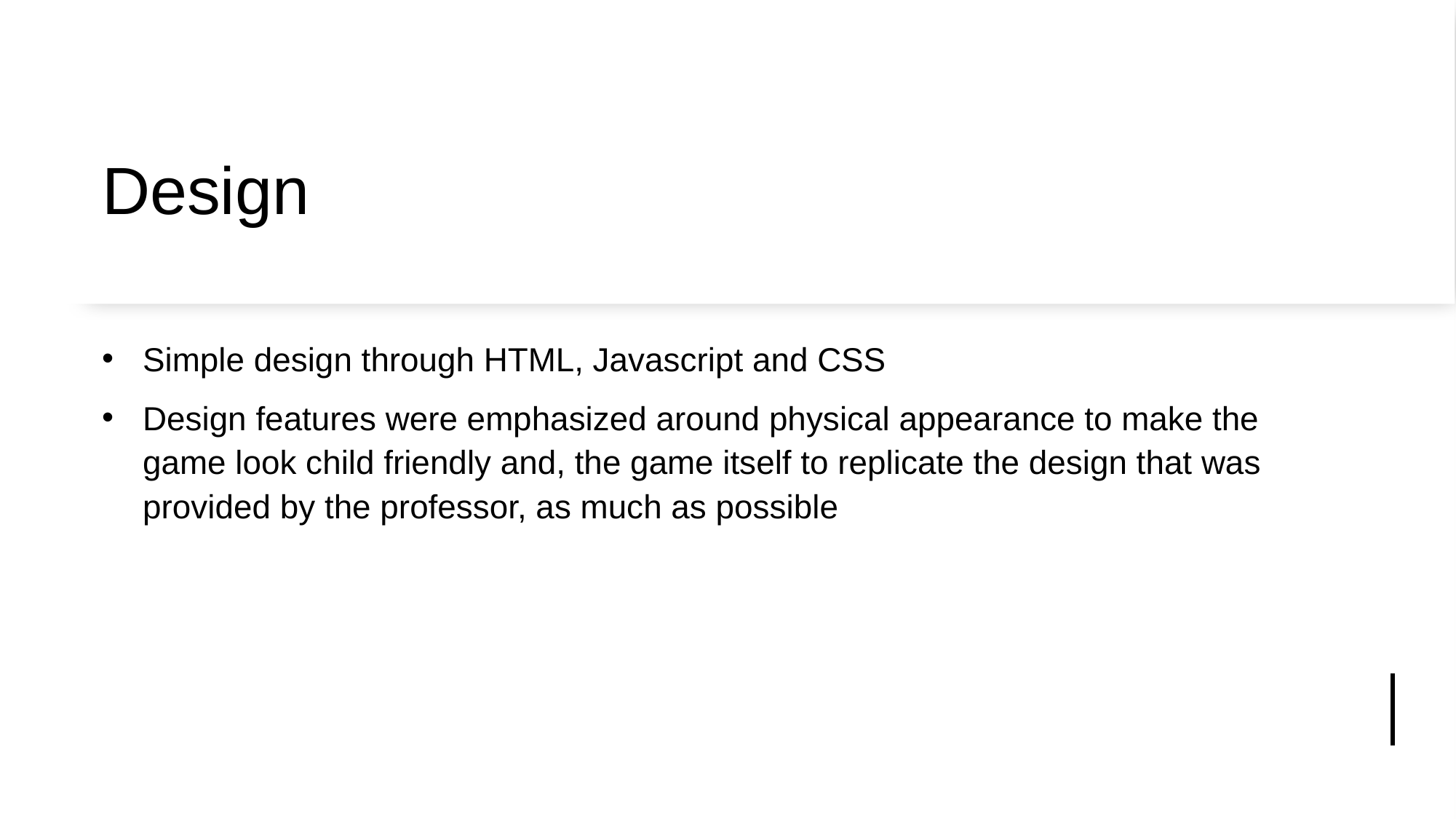

# Design
Simple design through HTML, Javascript and CSS
Design features were emphasized around physical appearance to make the game look child friendly and, the game itself to replicate the design that was provided by the professor, as much as possible